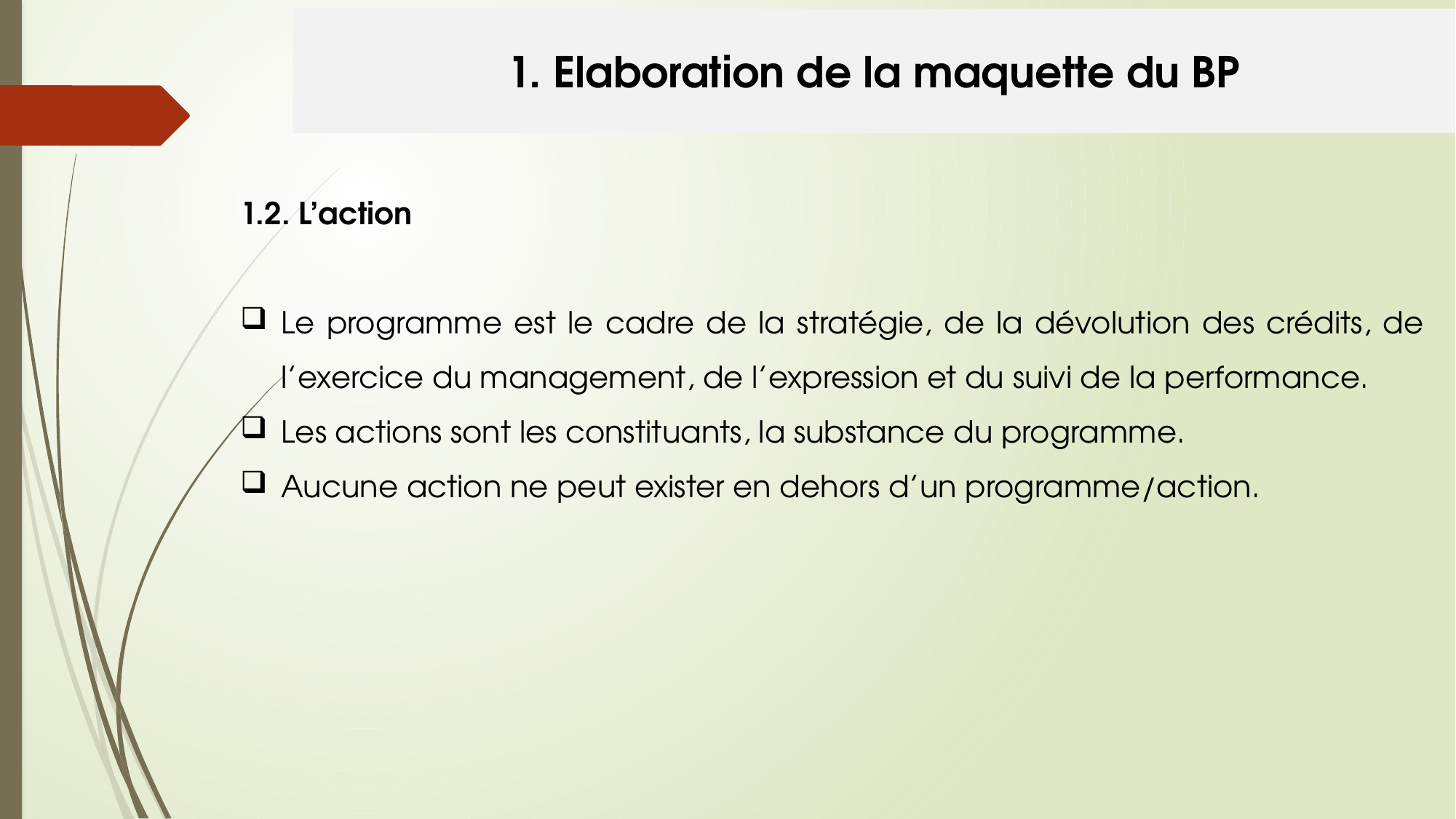

1. Elaboration de la maquette du BP
1.2. L’action

Le programme est le cadre de la stratégie, de la dévolution des crédits, de l’exercice du management, de l’expression et du suivi de la performance.
Les actions sont les constituants, la substance du programme.
Aucune action ne peut exister en dehors d’un programme/action.